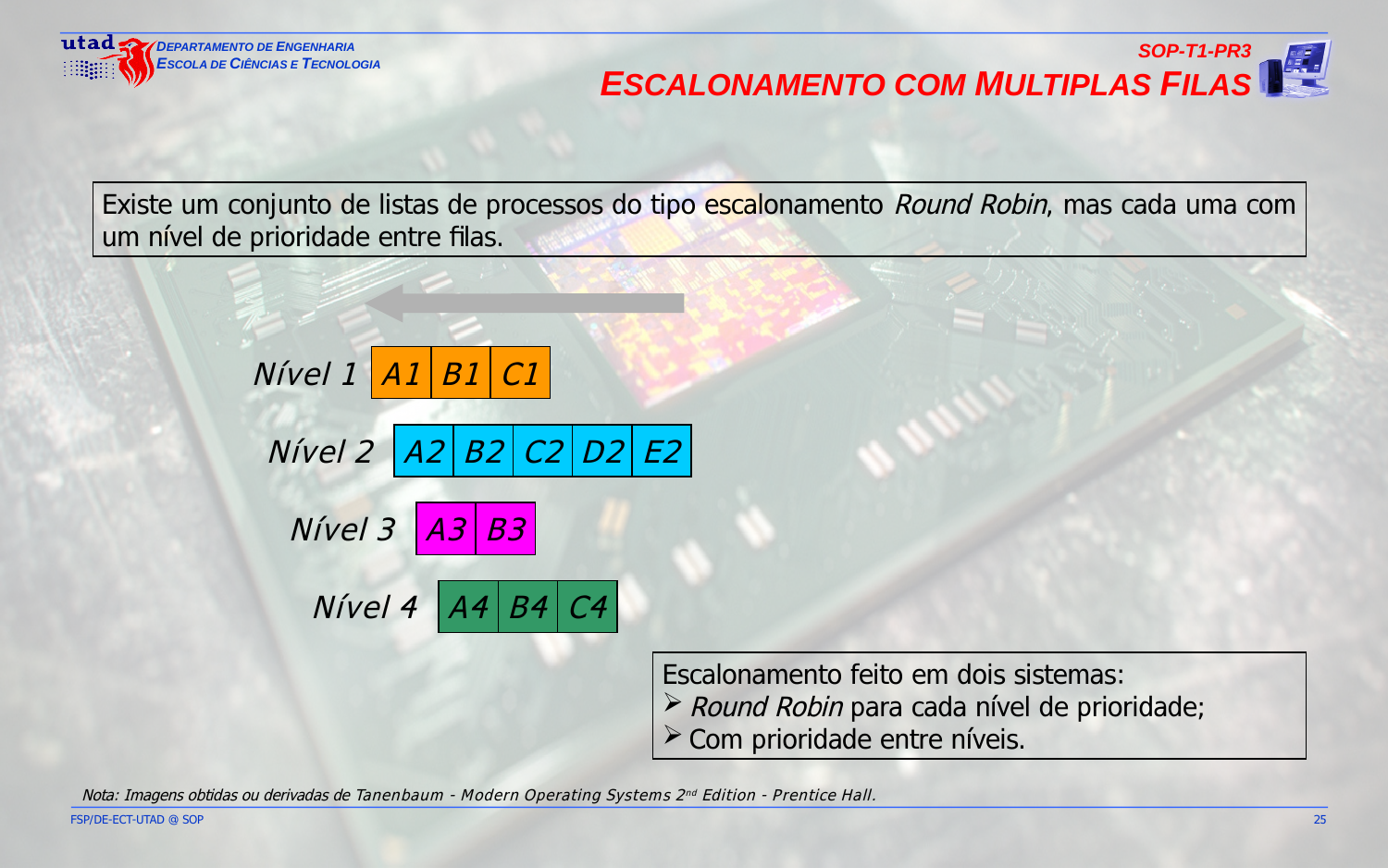

SOP-T1-PR3
ESCALONAMENTO COM MULTIPLAS FILAS
Existe um conjunto de listas de processos do tipo escalonamento Round Robin, mas cada uma com um nível de prioridade entre filas.

Nível 1
A1
B1
C1
Nível 2
A2
B2
C2
D2
E2
Nível 3
A3
B3
Nível 4
A4
B4
C4
Escalonamento feito em dois sistemas:
Round Robin para cada nível de prioridade;
Com prioridade entre níveis.
Nota: Imagens obtidas ou derivadas de Tanenbaum - Modern Operating Systems 2nd Edition - Prentice Hall.